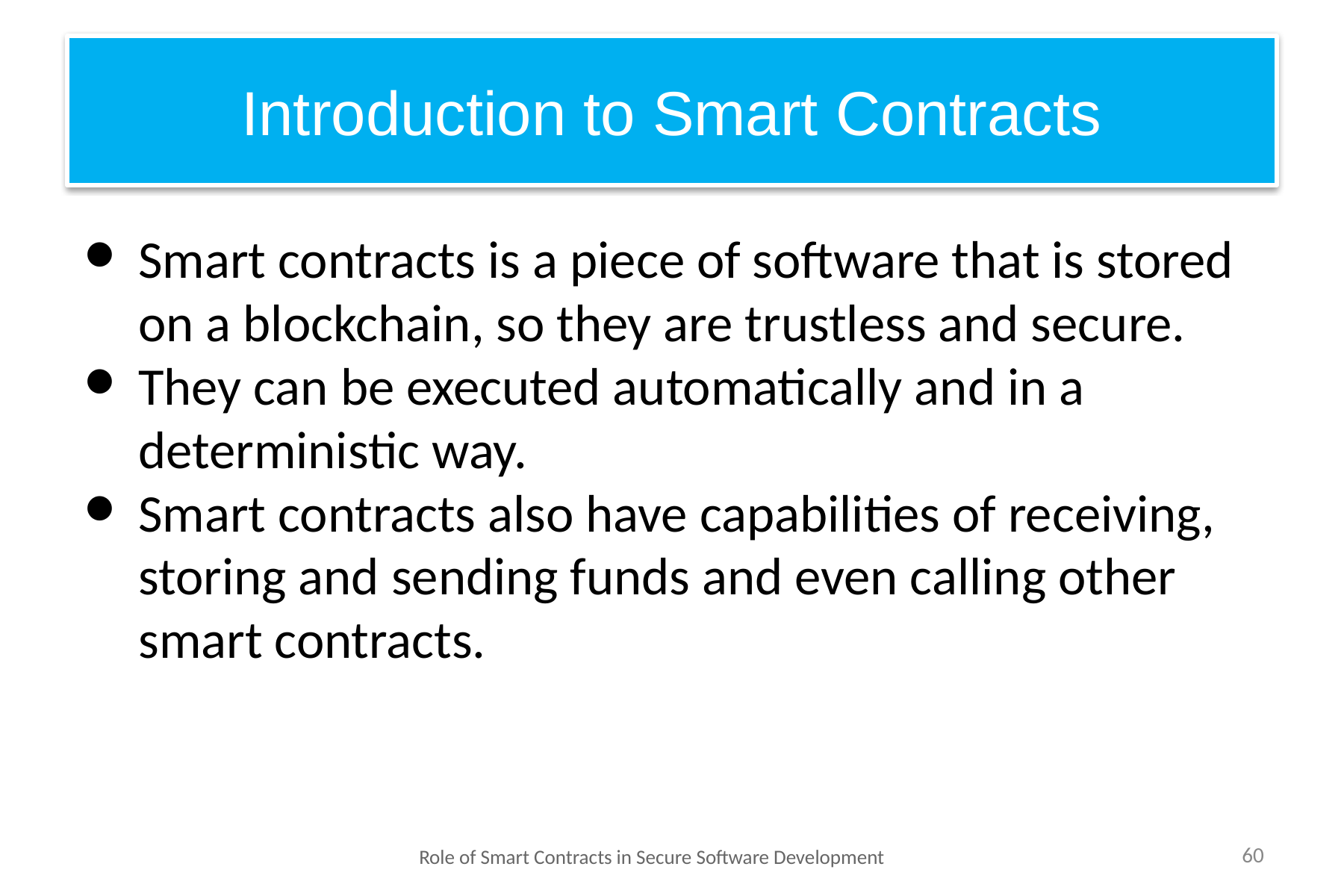

Introduction to Smart Contracts
Smart contracts is a piece of software that is stored on a blockchain, so they are trustless and secure.
They can be executed automatically and in a deterministic way.
Smart contracts also have capabilities of receiving, storing and sending funds and even calling other smart contracts.
Role of Smart Contracts in Secure Software Development
60